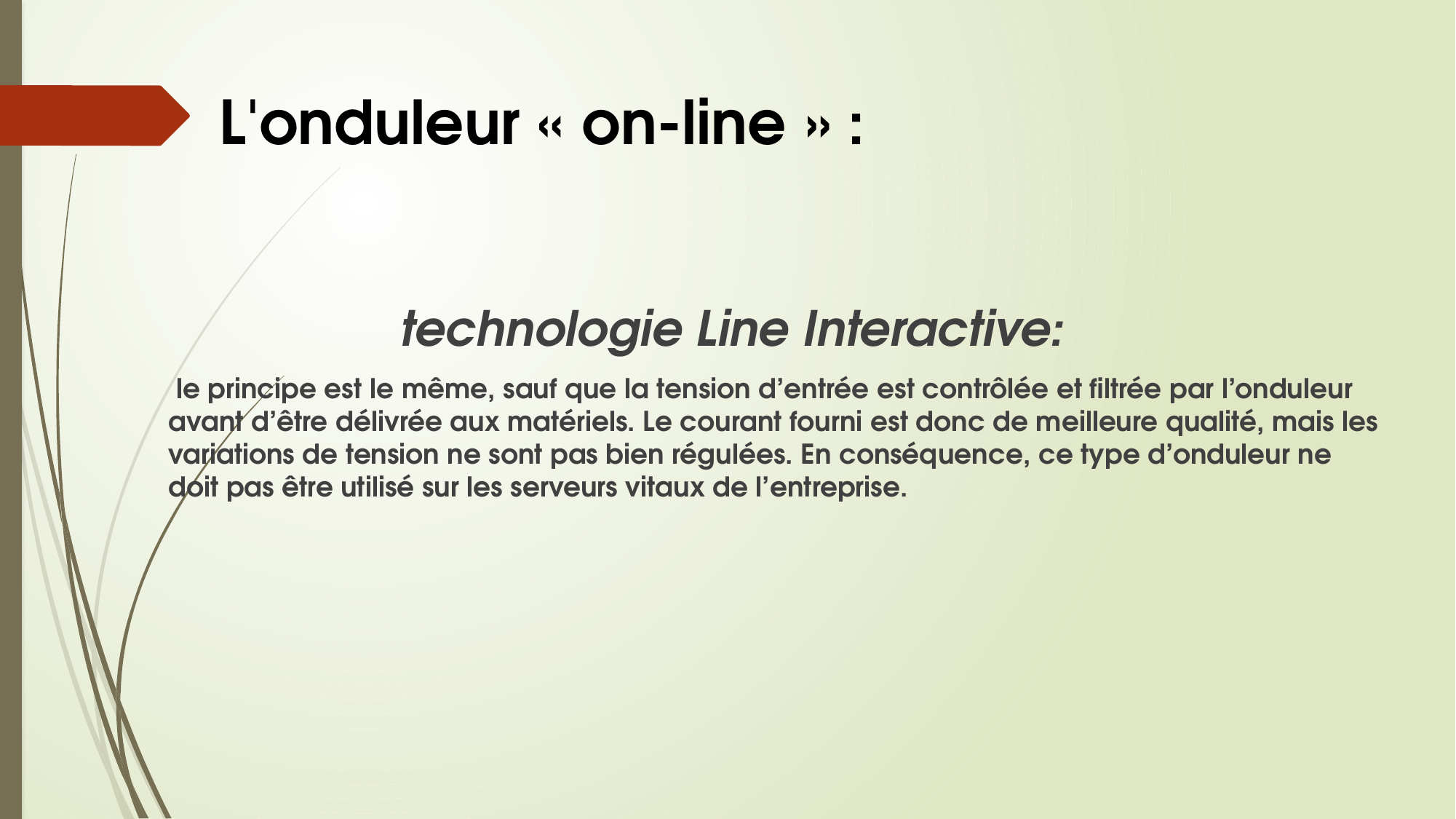

L'onduleur « on-line » :

                 technologie Line Interactive:
 le principe est le même, sauf que la tension d’entrée est contrôlée et filtrée par l’onduleur avant d’être délivrée aux matériels. Le courant fourni est donc de meilleure qualité, mais les variations de tension ne sont pas bien régulées. En conséquence, ce type d’onduleur ne doit pas être utilisé sur les serveurs vitaux de l’entreprise.